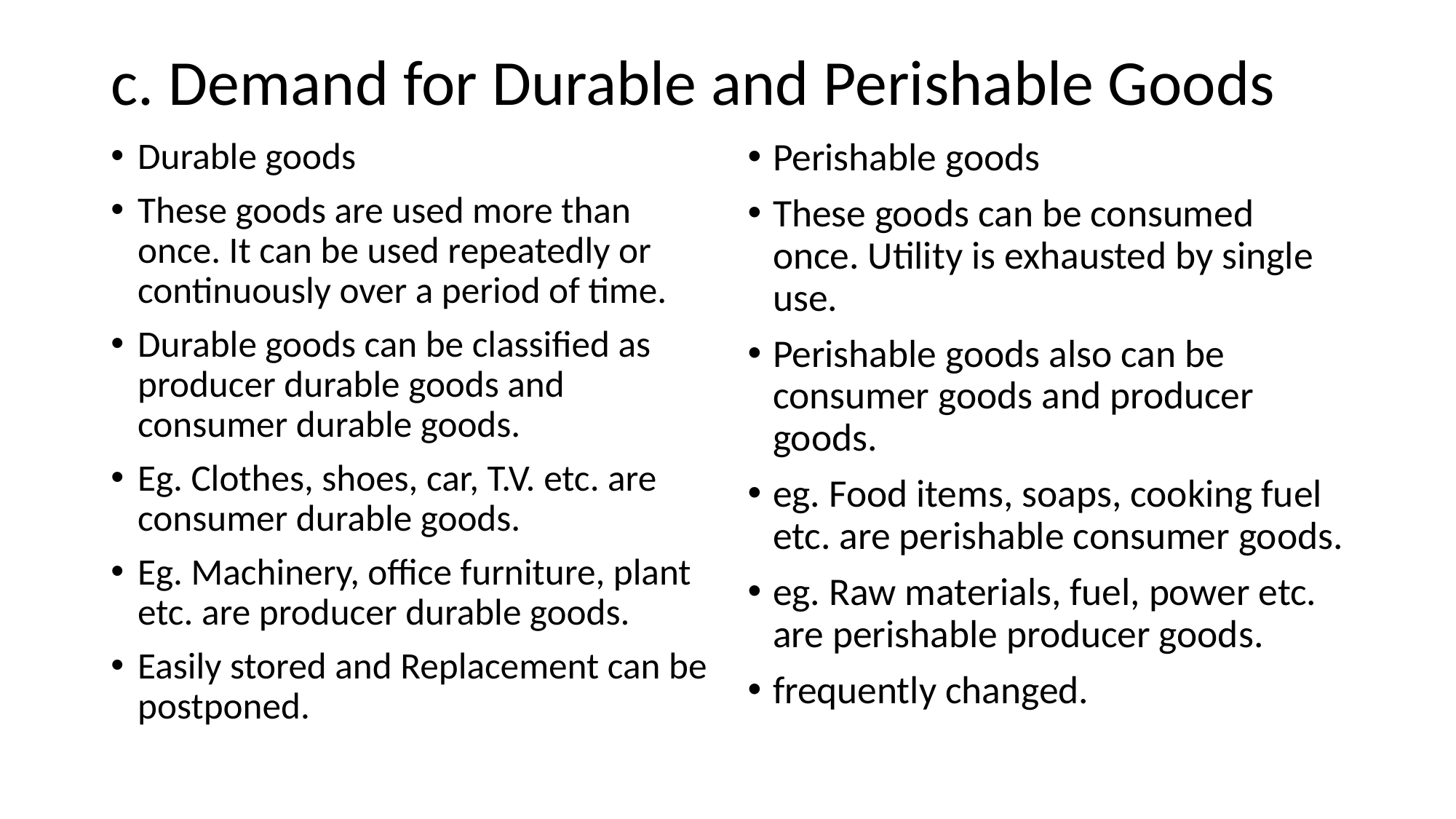

# c. Demand for Durable and Perishable Goods
Durable goods
These goods are used more than once. It can be used repeatedly or continuously over a period of time.
Durable goods can be classified as producer durable goods and consumer durable goods.
Eg. Clothes, shoes, car, T.V. etc. are consumer durable goods.
Eg. Machinery, office furniture, plant etc. are producer durable goods.
Easily stored and Replacement can be postponed.
Perishable goods
These goods can be consumed once. Utility is exhausted by single use.
Perishable goods also can be consumer goods and producer goods.
eg. Food items, soaps, cooking fuel etc. are perishable consumer goods.
eg. Raw materials, fuel, power etc. are perishable producer goods.
frequently changed.